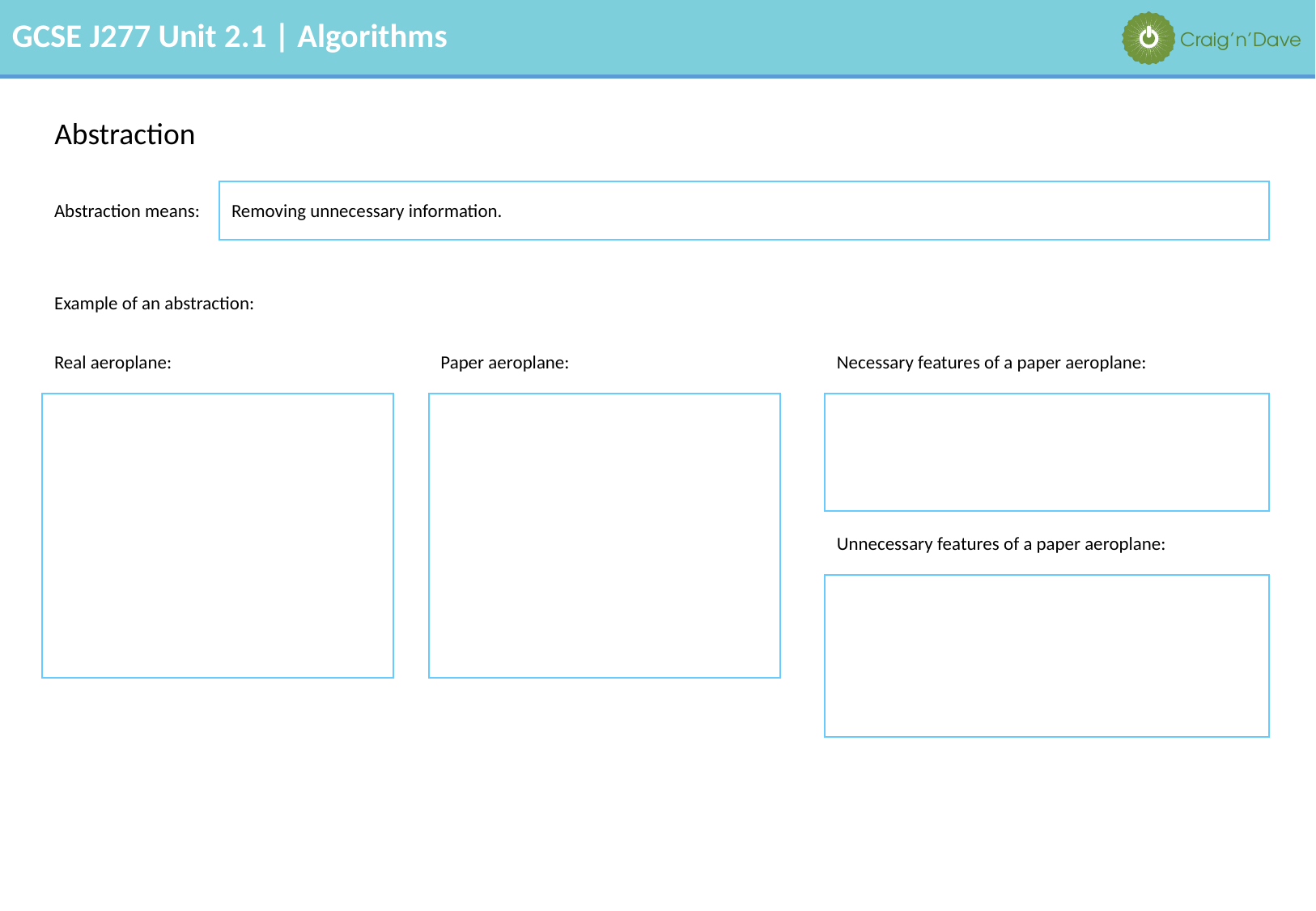

# Abstraction
Removing unnecessary information.
Abstraction means:
Example of an abstraction:
Real aeroplane:
Paper aeroplane:
Necessary features of a paper aeroplane:

Unnecessary features of a paper aeroplane: